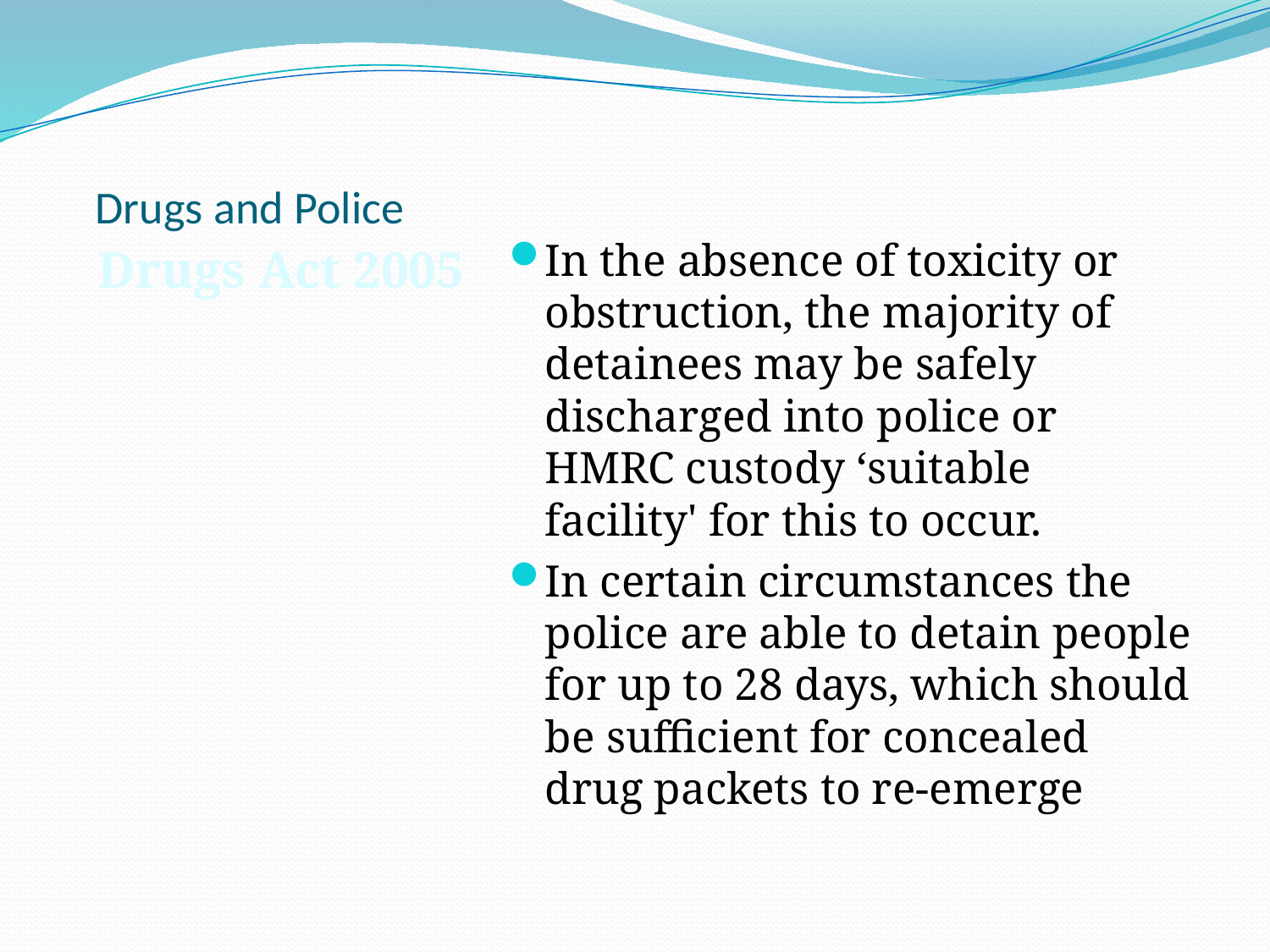

# Drugs and Police
Drugs Act 2005
In the absence of toxicity or obstruction, the majority of detainees may be safely discharged into police or HMRC custody ‘suitable facility' for this to occur.
In certain circumstances the police are able to detain people for up to 28 days, which should be sufficient for concealed drug packets to re-emerge